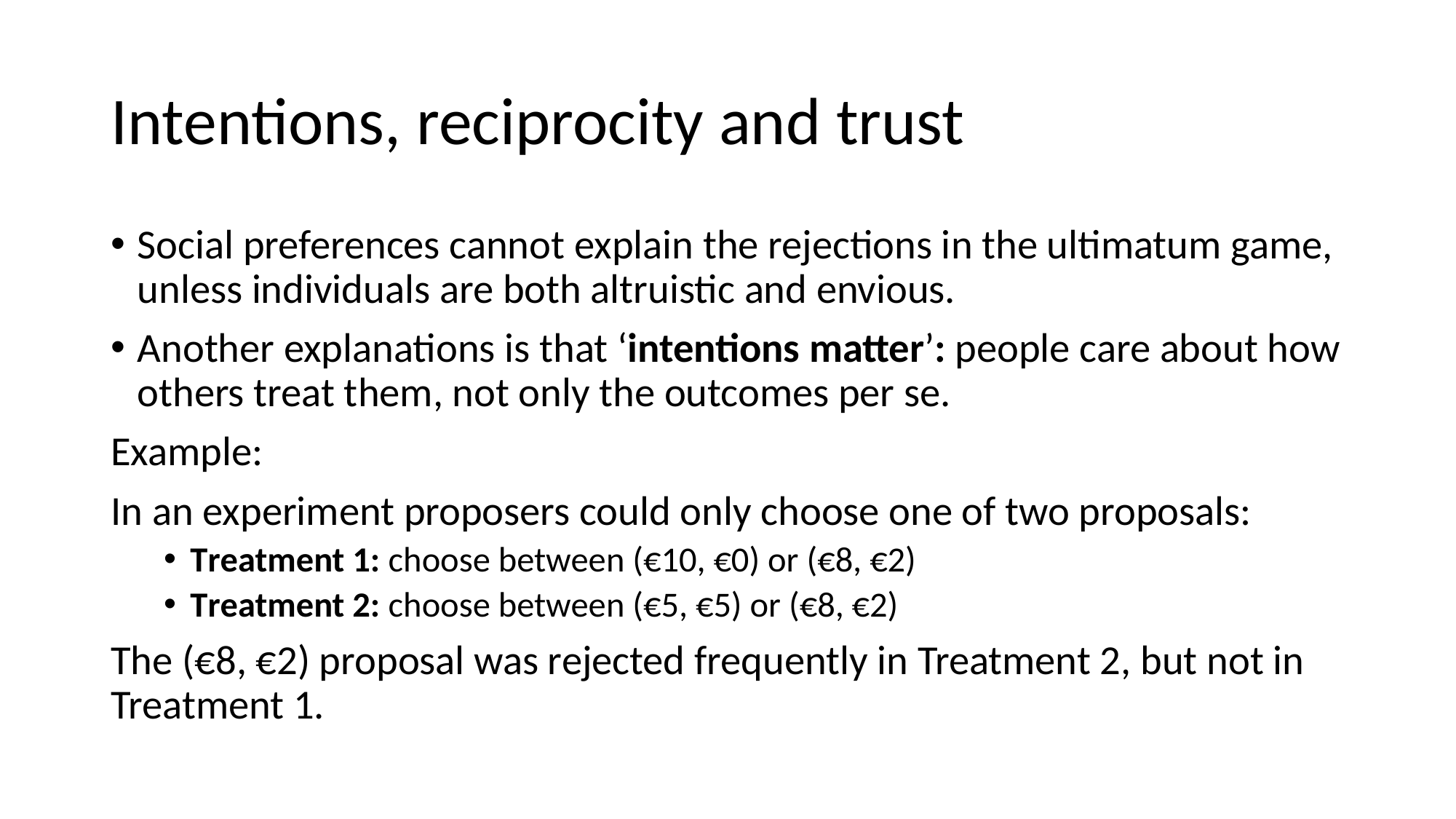

# Intentions, reciprocity and trust
Social preferences cannot explain the rejections in the ultimatum game, unless individuals are both altruistic and envious.
Another explanations is that ‘intentions matter’: people care about how others treat them, not only the outcomes per se.
Example:
In an experiment proposers could only choose one of two proposals:
Treatment 1: choose between (€10, €0) or (€8, €2)
Treatment 2: choose between (€5, €5) or (€8, €2)
The (€8, €2) proposal was rejected frequently in Treatment 2, but not in Treatment 1.